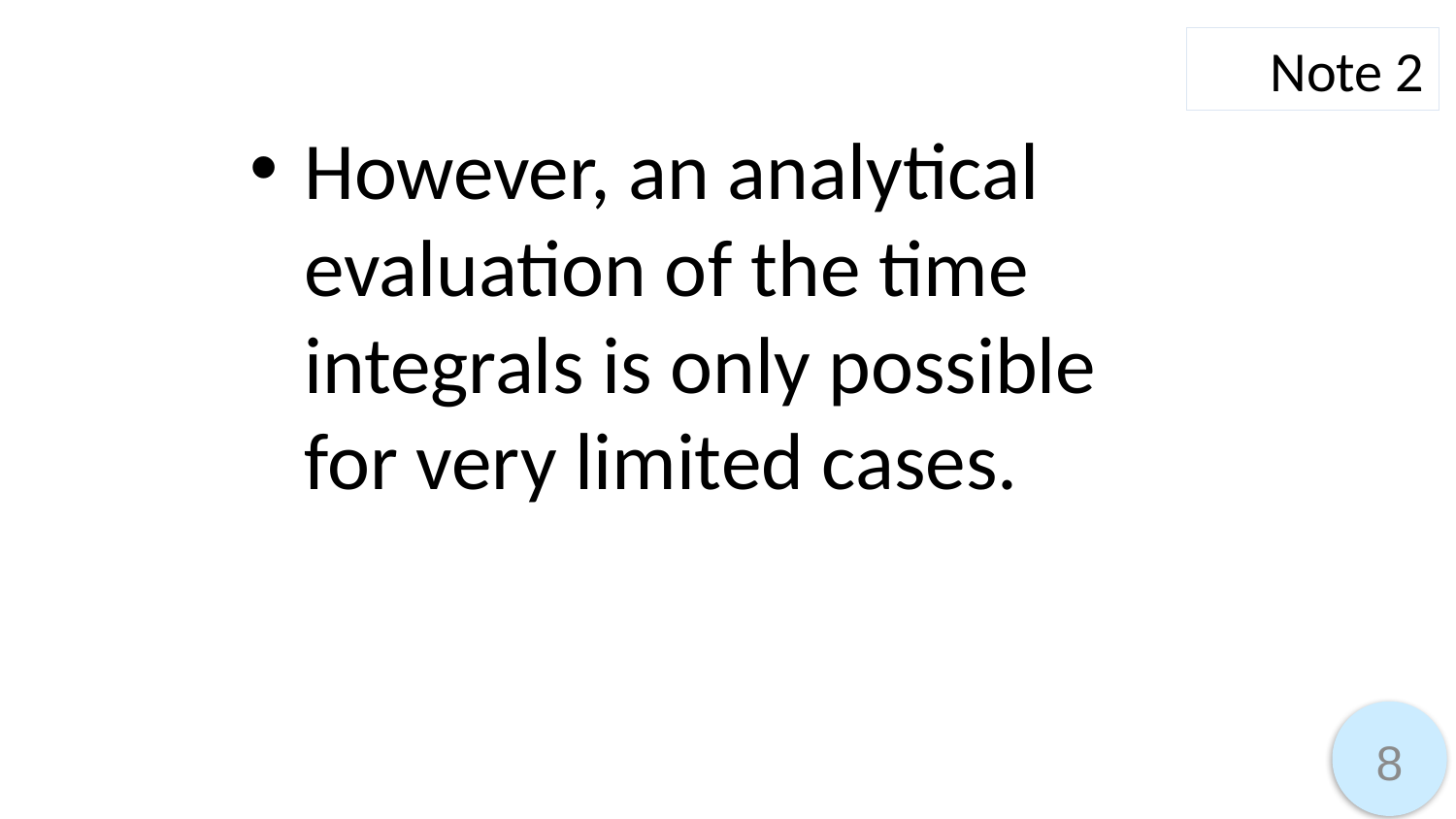

Note 2
However, an analytical evaluation of the time integrals is only possible for very limited cases.
8